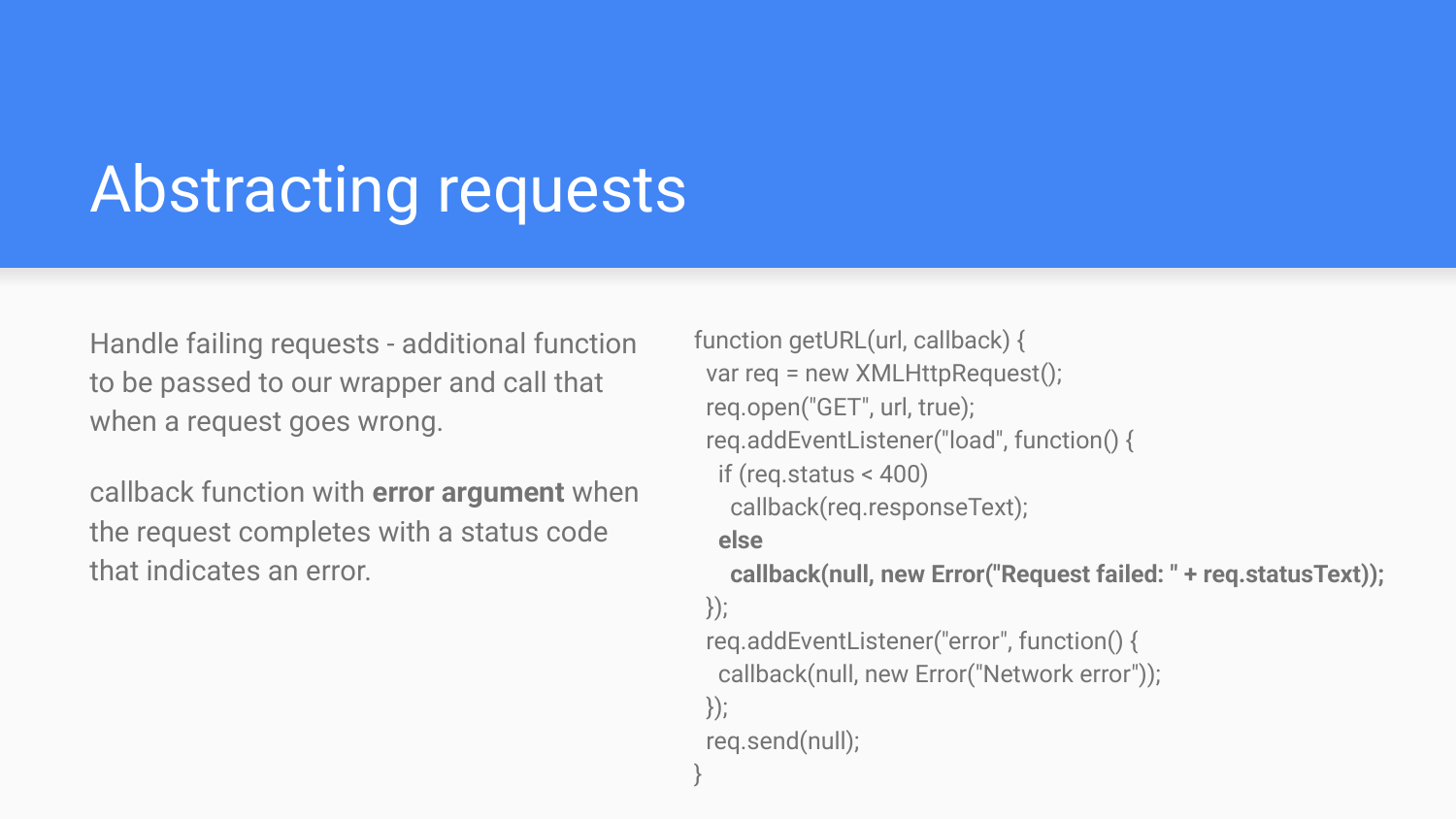

# Abstracting requests
Handle failing requests - additional function to be passed to our wrapper and call that when a request goes wrong.
callback function with error argument when the request completes with a status code that indicates an error.
function getURL(url, callback) {
  var req = new XMLHttpRequest();
  req.open("GET", url, true);
  req.addEventListener("load", function() {
    if (req.status < 400)
      callback(req.responseText);
    else
      callback(null, new Error("Request failed: " + req.statusText));
  });
  req.addEventListener("error", function() {
    callback(null, new Error("Network error"));
  });
  req.send(null);
}